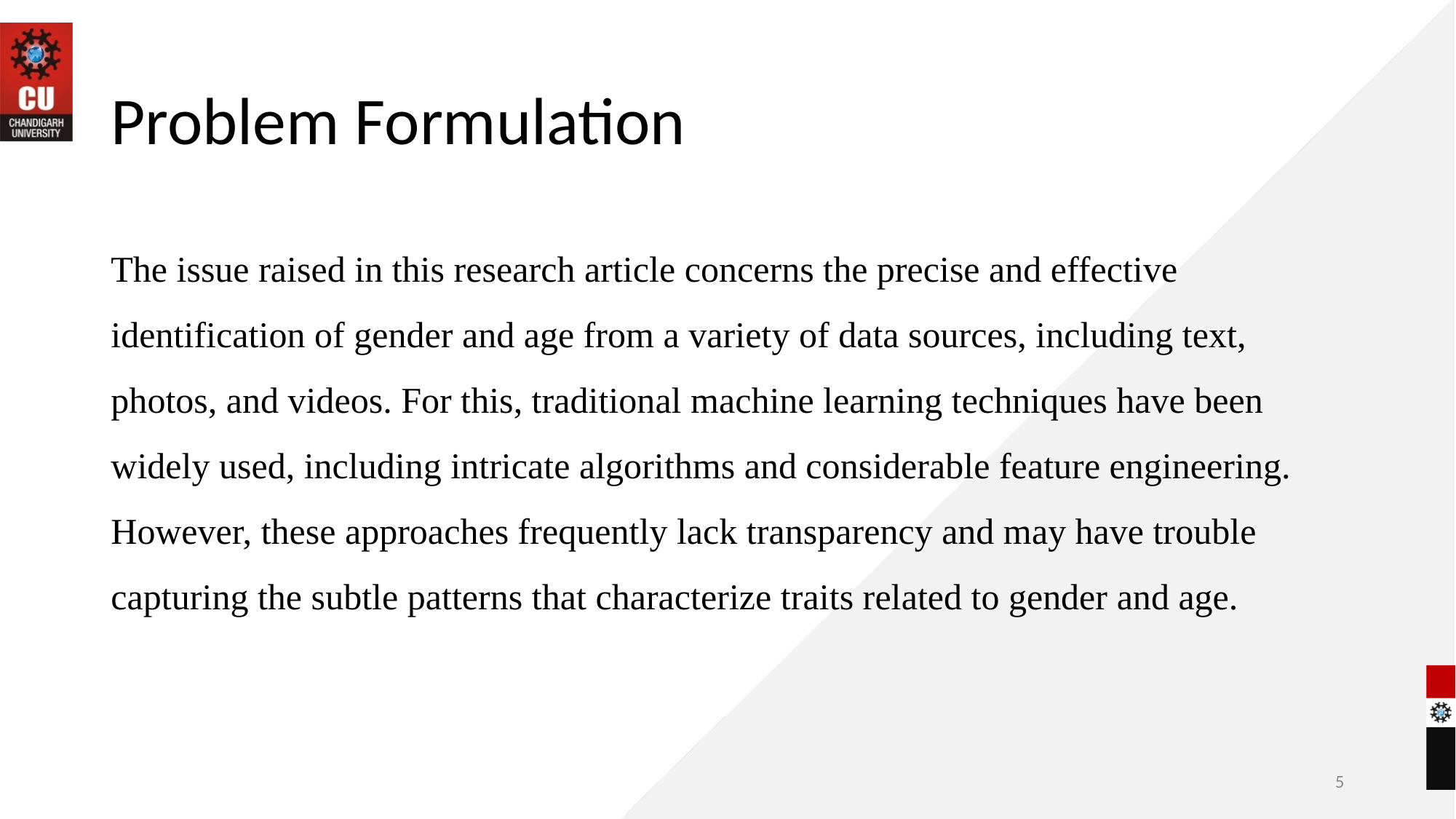

# Problem Formulation
The issue raised in this research article concerns the precise and effective identification of gender and age from a variety of data sources, including text, photos, and videos. For this, traditional machine learning techniques have been widely used, including intricate algorithms and considerable feature engineering. However, these approaches frequently lack transparency and may have trouble capturing the subtle patterns that characterize traits related to gender and age.

5